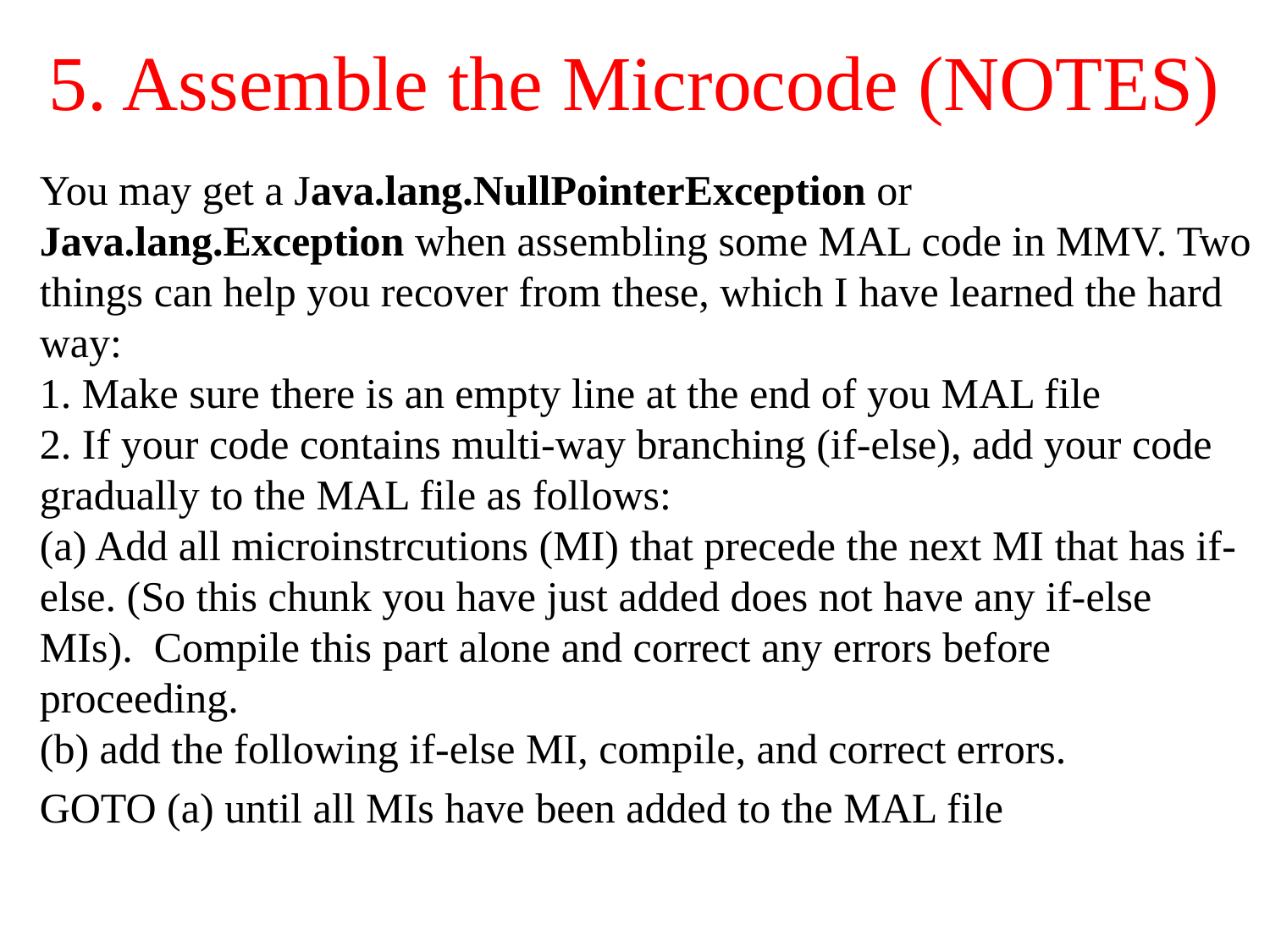

# 5. Assemble the Microcode (NOTES)
 	You may get a Java.lang.NullPointerException or Java.lang.Exception when assembling some MAL code in MMV. Two things can help you recover from these, which I have learned the hard way:
1. Make sure there is an empty line at the end of you MAL file
2. If your code contains multi-way branching (if-else), add your code gradually to the MAL file as follows:
(a) Add all microinstrcutions (MI) that precede the next MI that has if-else. (So this chunk you have just added does not have any if-else MIs).  Compile this part alone and correct any errors before proceeding.
(b) add the following if-else MI, compile, and correct errors.
        GOTO (a) until all MIs have been added to the MAL file